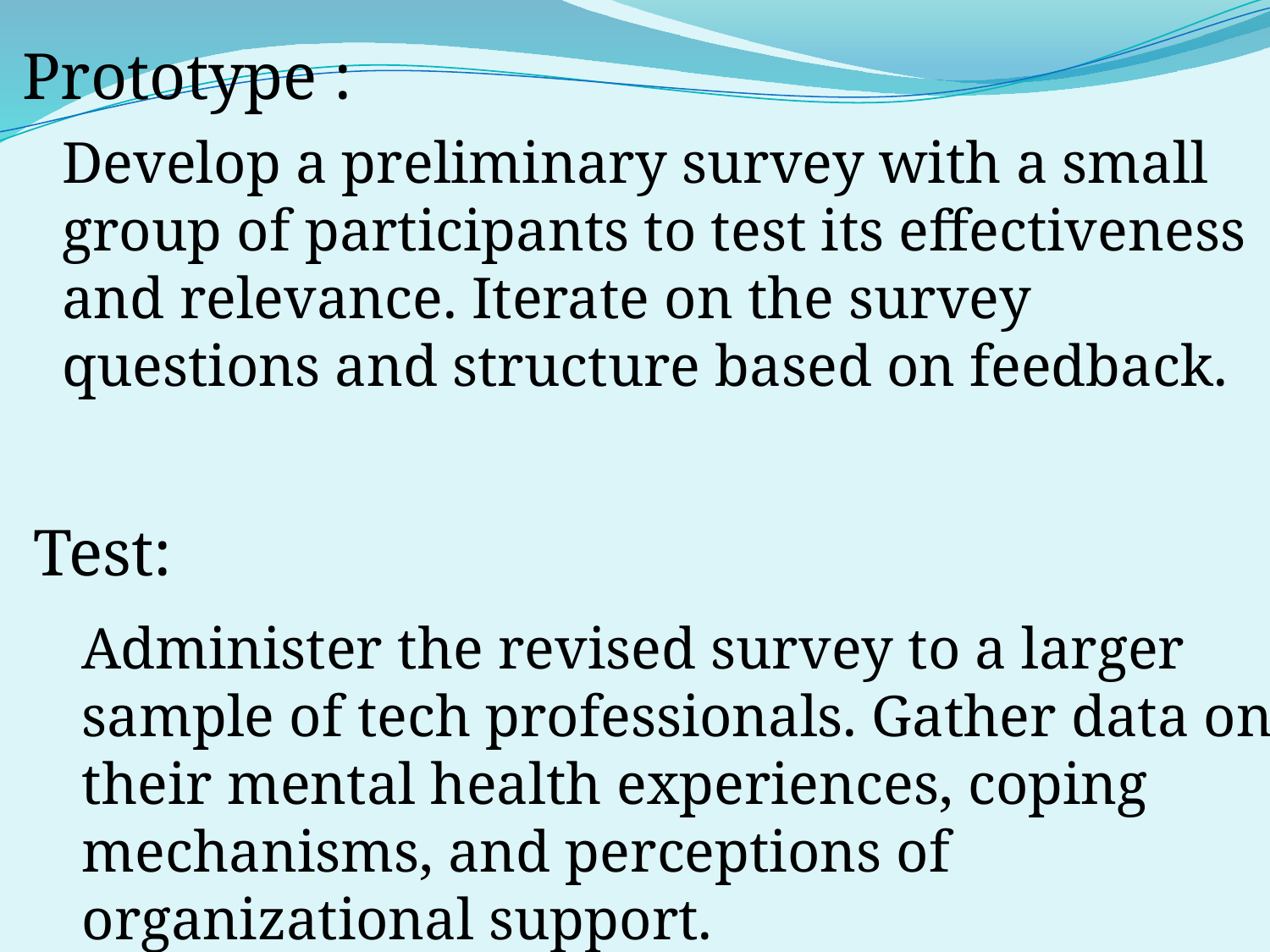

Prototype :
Develop a preliminary survey with a small group of participants to test its effectiveness and relevance. Iterate on the survey questions and structure based on feedback.
Test:
Administer the revised survey to a larger sample of tech professionals. Gather data on their mental health experiences, coping mechanisms, and perceptions of organizational support.